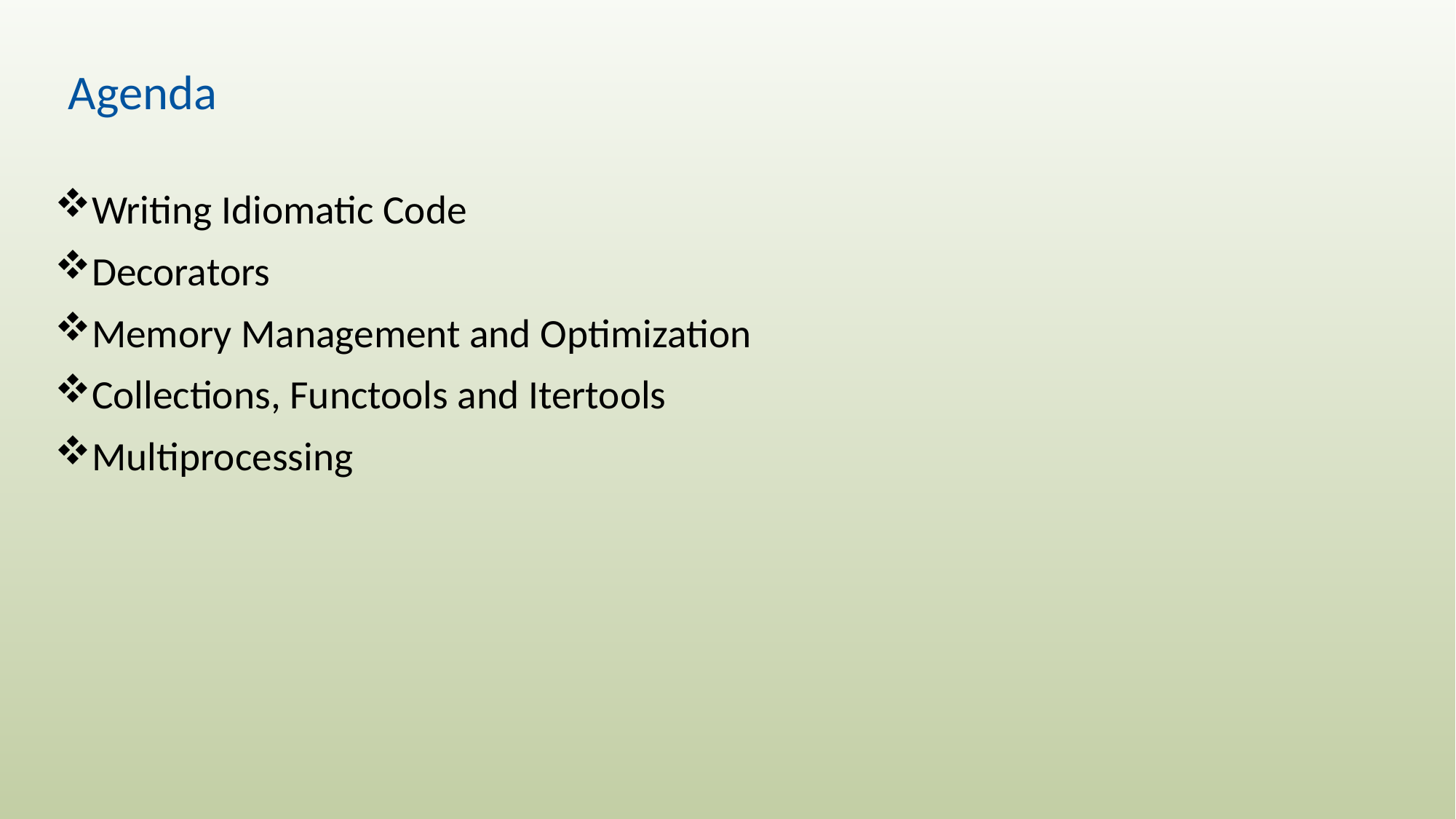

# Agenda
Writing Idiomatic Code
Decorators
Memory Management and Optimization
Collections, Functools and Itertools
Multiprocessing